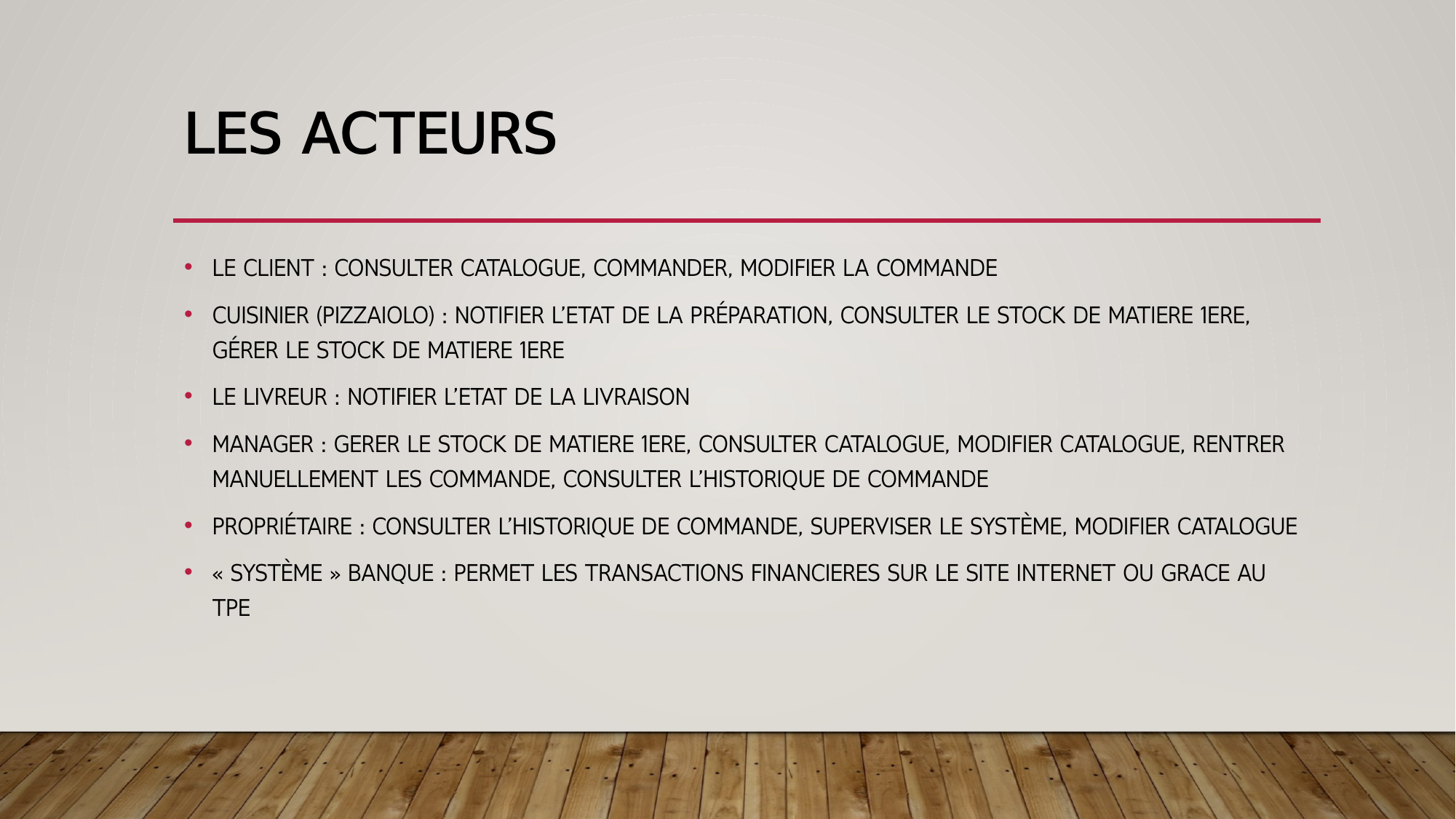

# LES ACTEURS
LE CLIENT : CONSULTER CATALOGUE, COMMANDER, MODIFIER LA COMMANDE
CUISINIER (PIZZAIOLO) : NOTIFIER L’ETAT DE LA PRÉPARATION, CONSULTER LE STOCK DE MATIERE 1ERE, GÉRER LE STOCK DE MATIERE 1ERE
LE LIVREUR : NOTIFIER L’ETAT DE LA LIVRAISON
MANAGER : GERER LE STOCK DE MATIERE 1ERE, CONSULTER CATALOGUE, MODIFIER CATALOGUE, RENTRER MANUELLEMENT LES COMMANDE, CONSULTER L’HISTORIQUE DE COMMANDE
PROPRIÉTAIRE : CONSULTER L’HISTORIQUE DE COMMANDE, SUPERVISER LE SYSTÈME, MODIFIER CATALOGUE
« SYSTÈME » BANQUE : PERMET LES TRANSACTIONS FINANCIERES SUR LE SITE INTERNET OU GRACE AU TPE